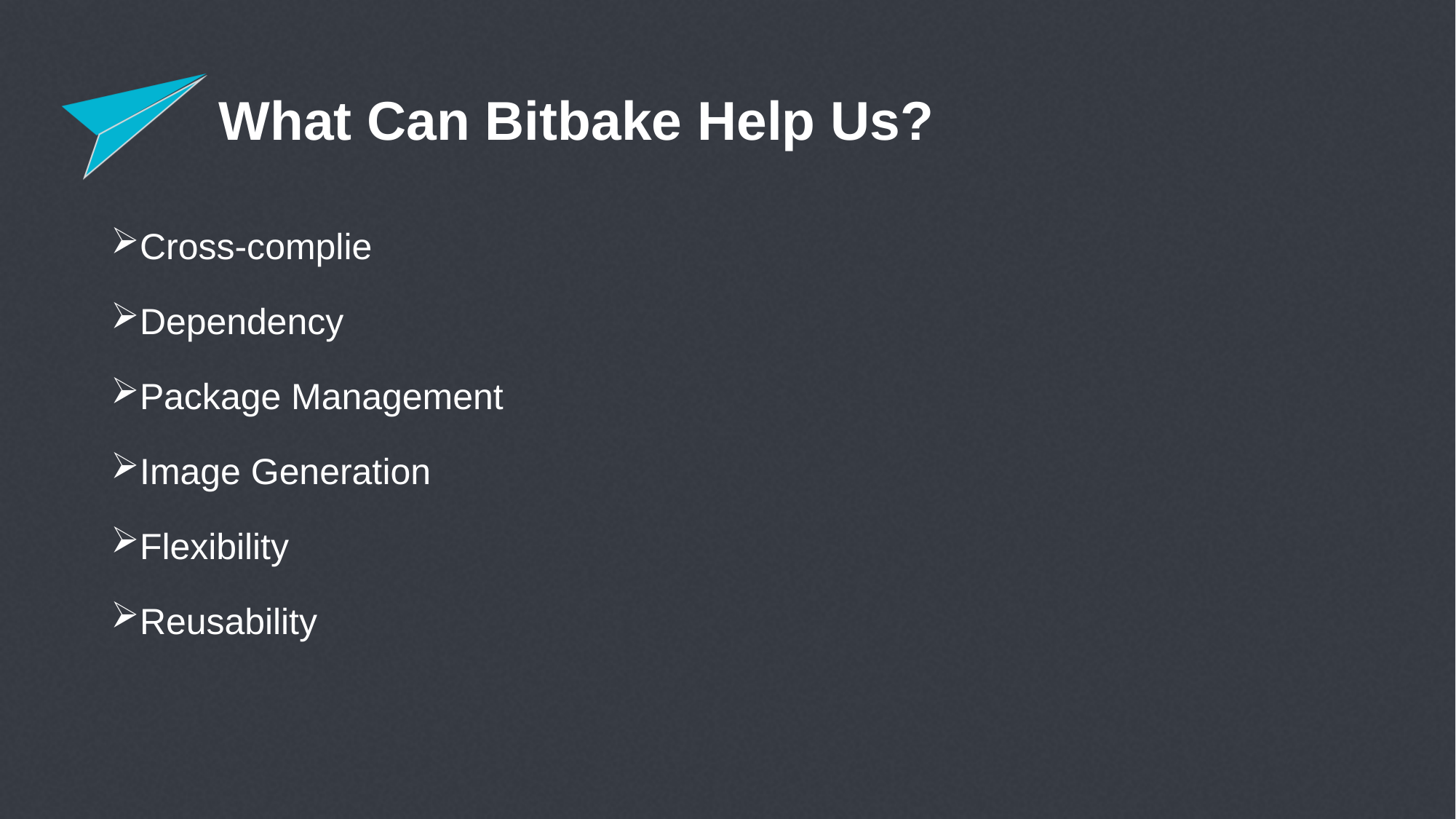

# What Can Bitbake Help Us?
Cross-complie
Dependency
Package Management
Image Generation
Flexibility
Reusability